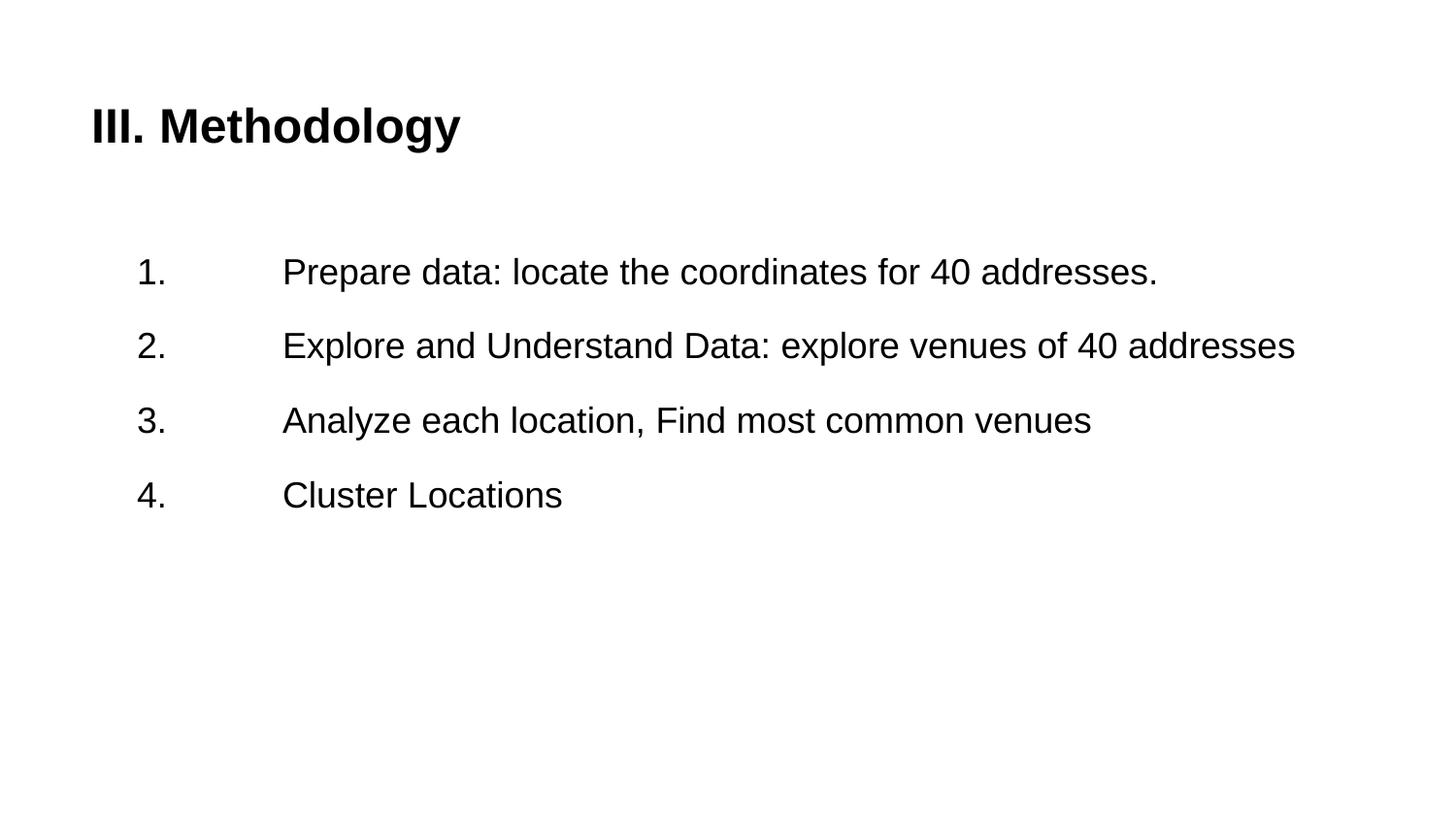

# III. Methodology

1.	Prepare data: locate the coordinates for 40 addresses.
2.	Explore and Understand Data: explore venues of 40 addresses
3.	Analyze each location, Find most common venues
4.	Cluster Locations